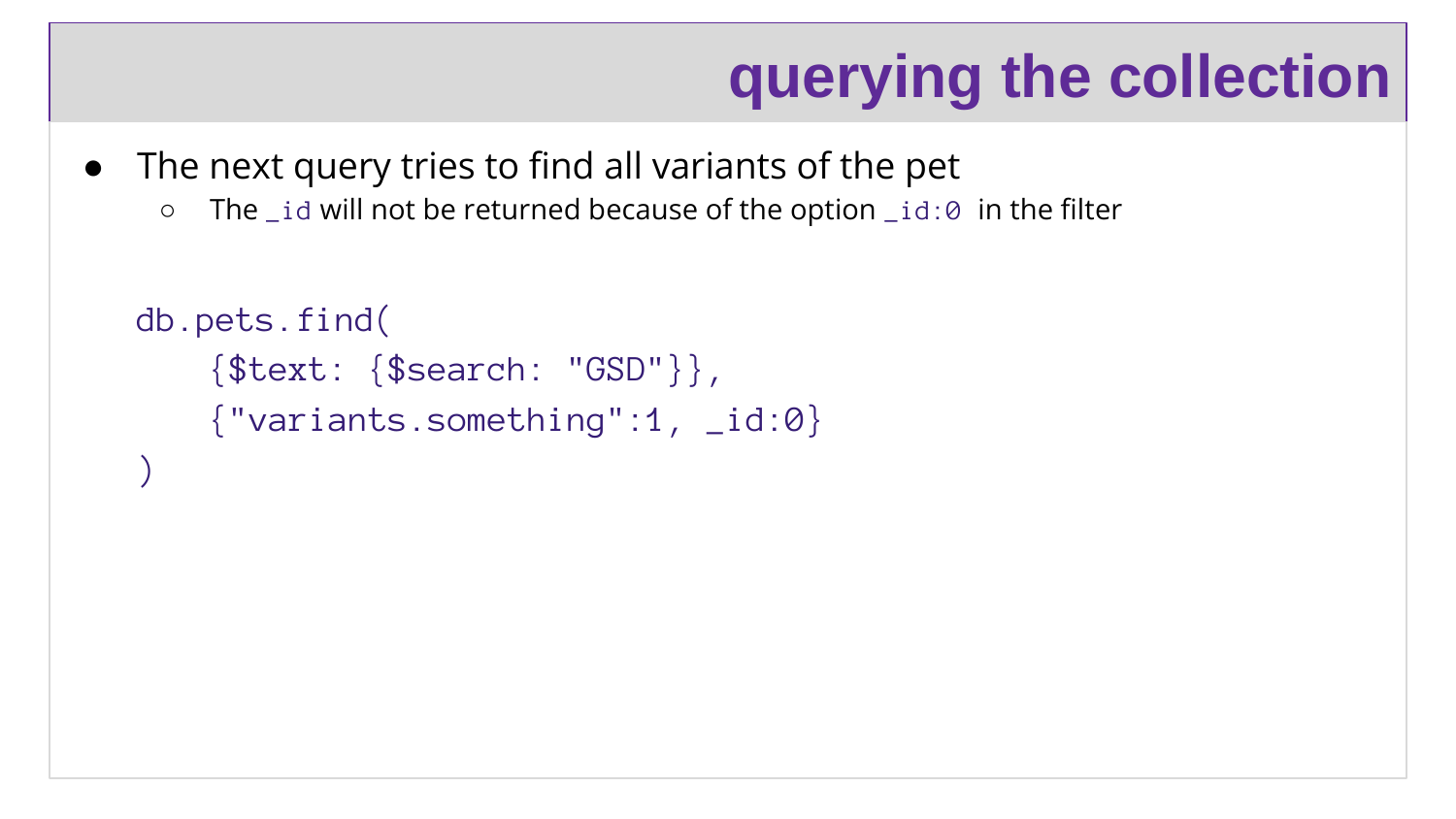

# querying the collection

The next query tries to find all variants of the pet
The _id will not be returned because of the option _id:0 in the filter

db.pets.find(
{$text: {$search: "GSD"}},
{"variants.something":1, _id:0}
)